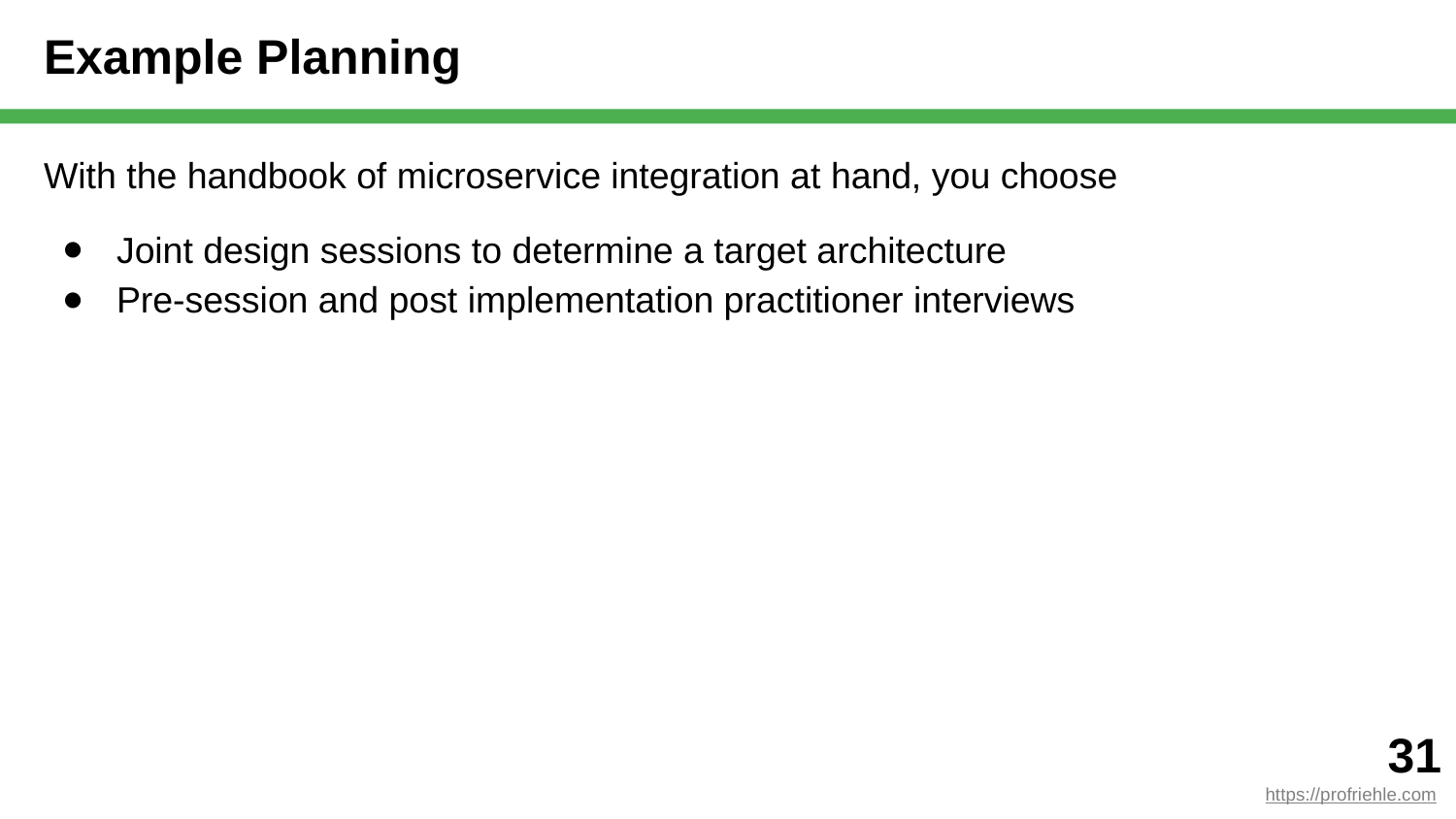

# Example Planning
With the handbook of microservice integration at hand, you choose
Joint design sessions to determine a target architecture
Pre-session and post implementation practitioner interviews
31
https://profriehle.com